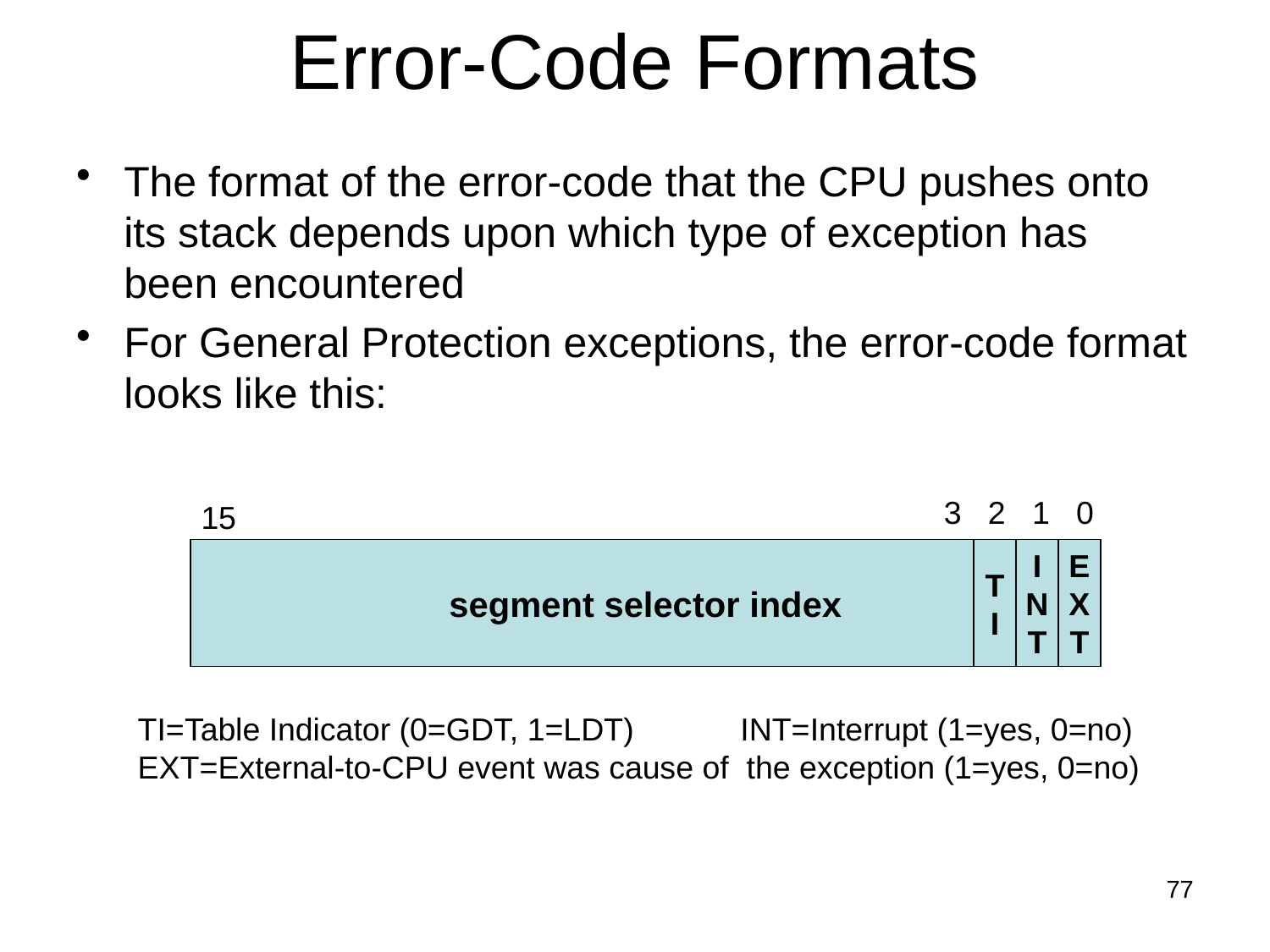

# Error-Code Formats
The format of the error-code that the CPU pushes onto its stack depends upon which type of exception has been encountered
For General Protection exceptions, the error-code format looks like this:

3   2   1   0
15
segment selector index
T
I
I
N
T
E
X
T
TI=Table Indicator (0=GDT, 1=LDT)            INT=Interrupt (1=yes, 0=no)
EXT=External-to-CPU event was cause of  the exception (1=yes, 0=no)
77